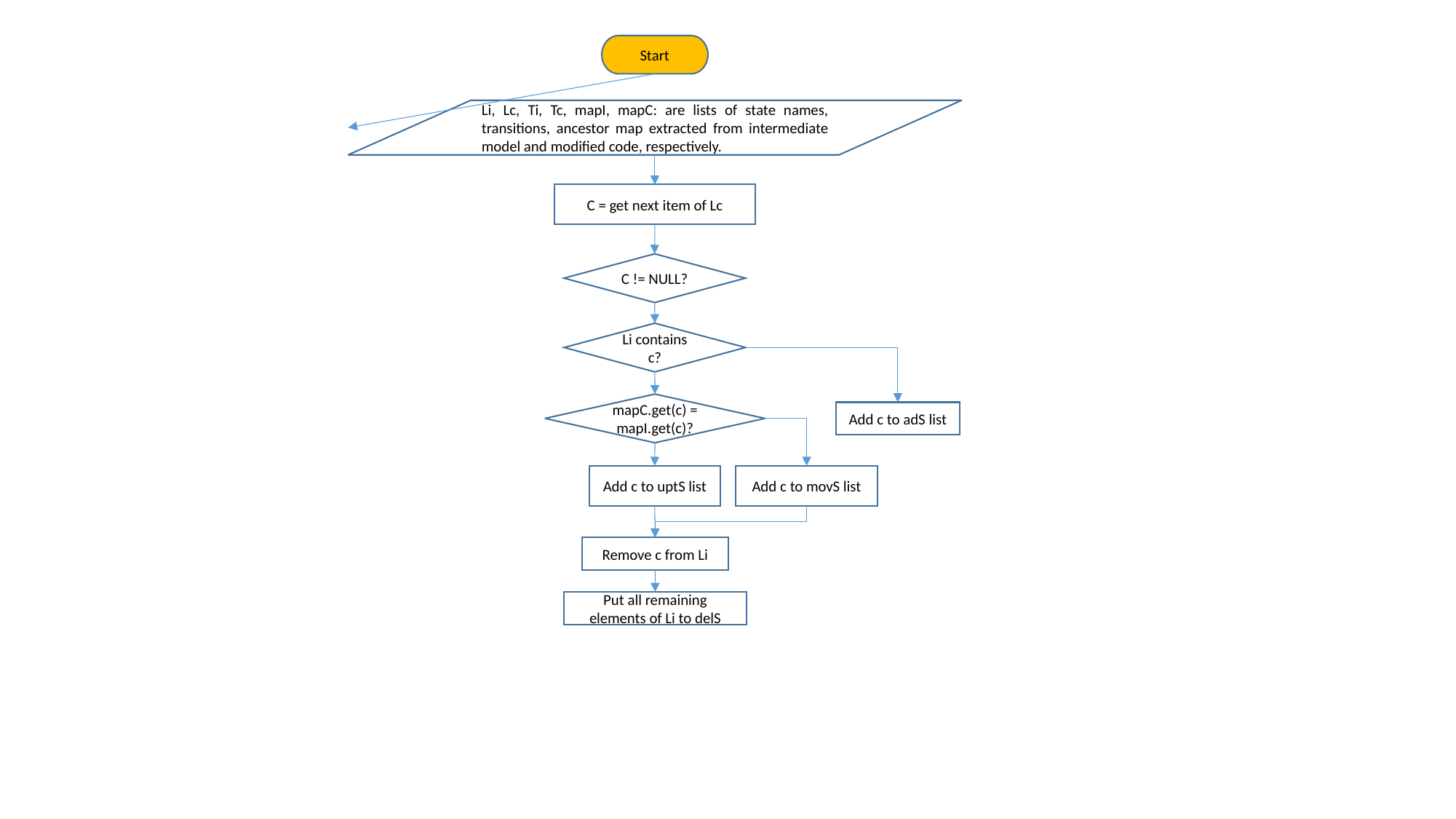

Start
Li, Lc, Ti, Tc, mapI, mapC: are lists of state names,
transitions, ancestor map extracted from intermediate
model and modified code, respectively.
C = get next item of Lc
C != NULL?
Li contains c?
mapC.get(c) = mapI.get(c)?
Add c to adS list
Add c to uptS list
Add c to movS list
Remove c from Li
Put all remaining elements of Li to delS